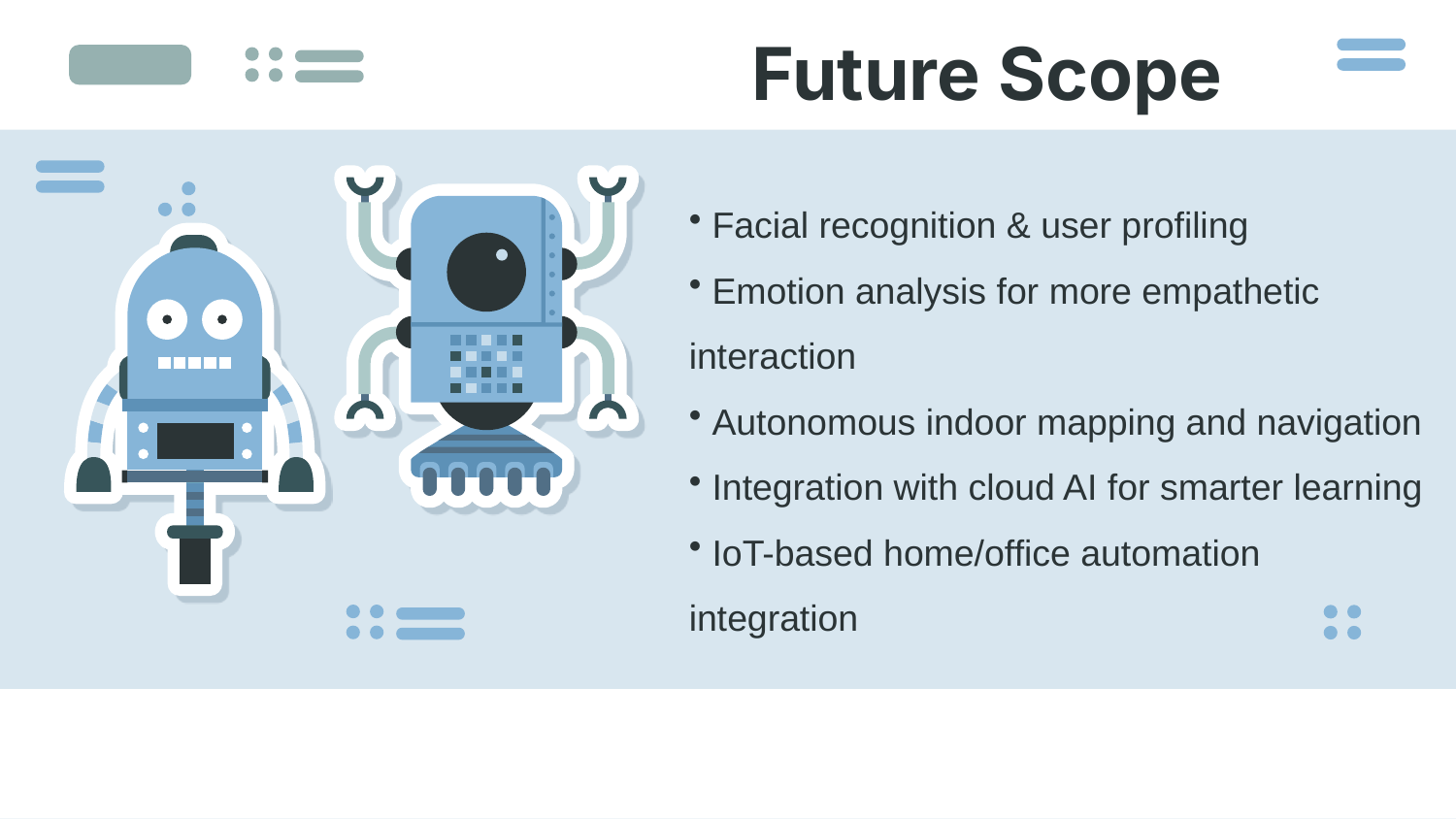

# Future Scope

 Facial recognition & user profiling
 Emotion analysis for more empathetic interaction
 Autonomous indoor mapping and navigation
 Integration with cloud AI for smarter learning
 IoT-based home/office automation integration